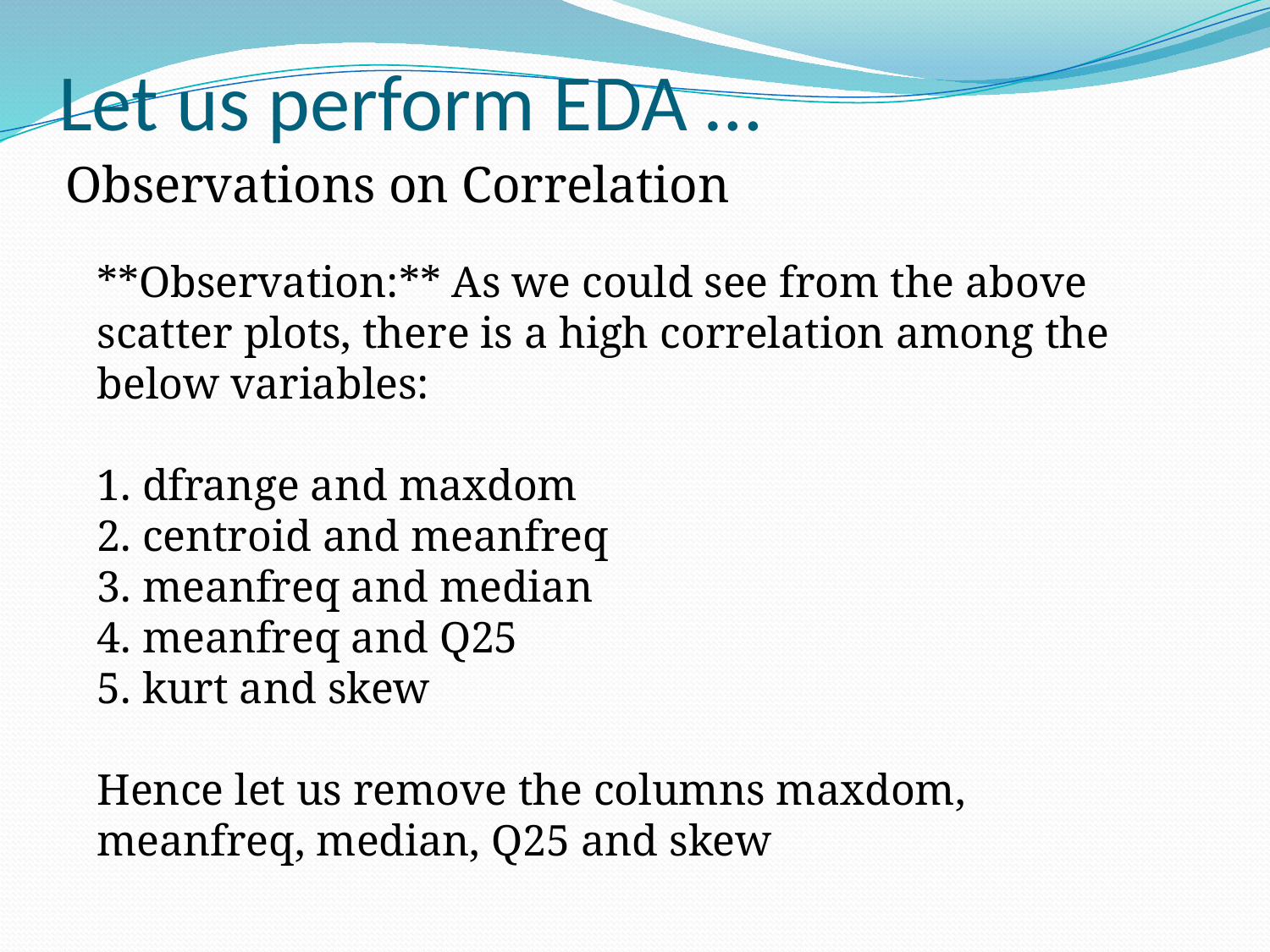

# Let us perform EDA …
Observations on Correlation
**Observation:** As we could see from the above scatter plots, there is a high correlation among the below variables:

1. dfrange and maxdom
2. centroid and meanfreq
3. meanfreq and median
4. meanfreq and Q25
5. kurt and skew

Hence let us remove the columns maxdom, meanfreq, median, Q25 and skew